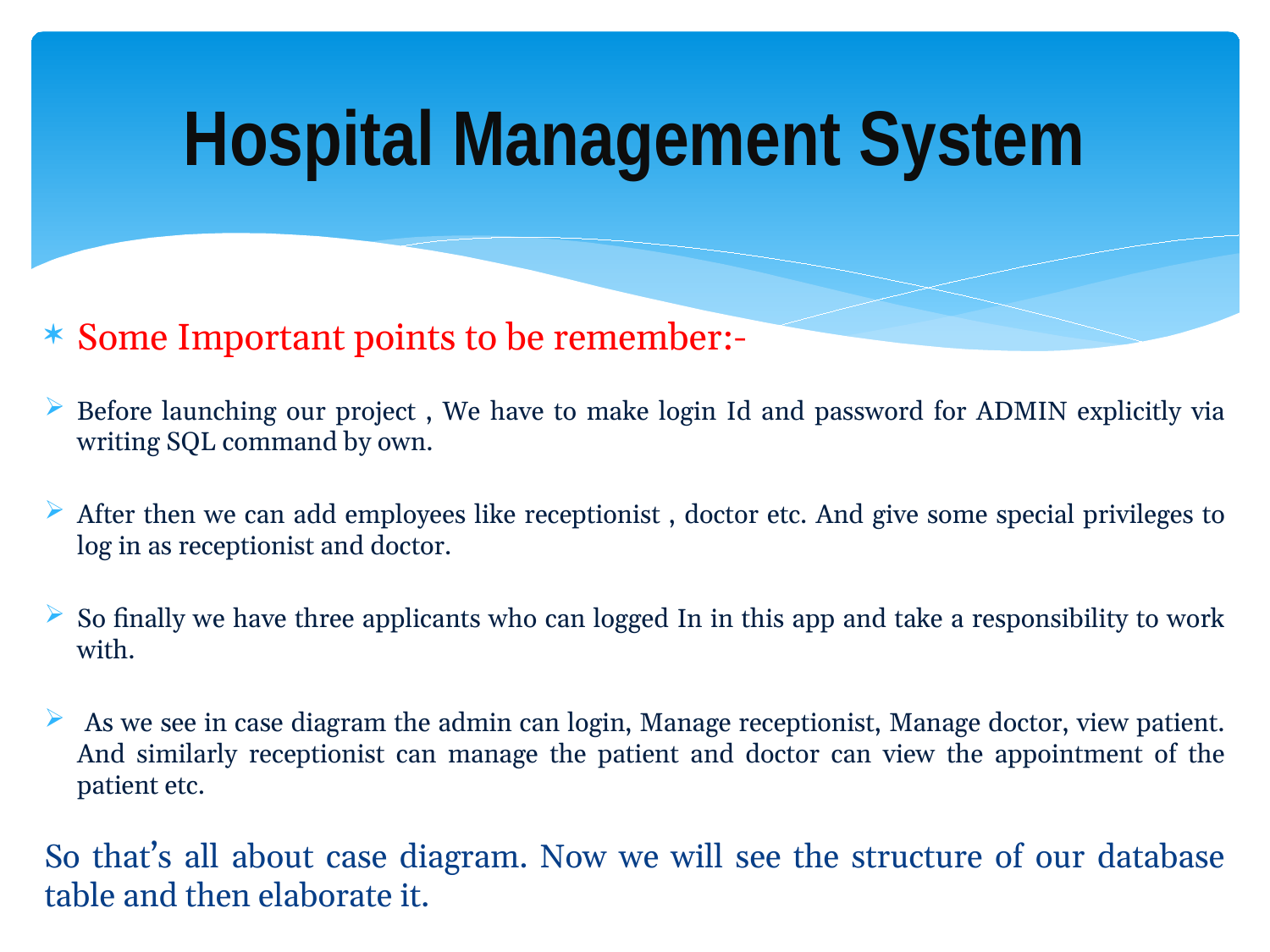

# Hospital Management System
Some Important points to be remember:-

Before launching our project , We have to make login Id and password for ADMIN explicitly via writing SQL command by own.

After then we can add employees like receptionist , doctor etc. And give some special privileges to log in as receptionist and doctor.

So finally we have three applicants who can logged In in this app and take a responsibility to work with.

 As we see in case diagram the admin can login, Manage receptionist, Manage doctor, view patient. And similarly receptionist can manage the patient and doctor can view the appointment of the patient etc.

So that’s all about case diagram. Now we will see the structure of our database table and then elaborate it.